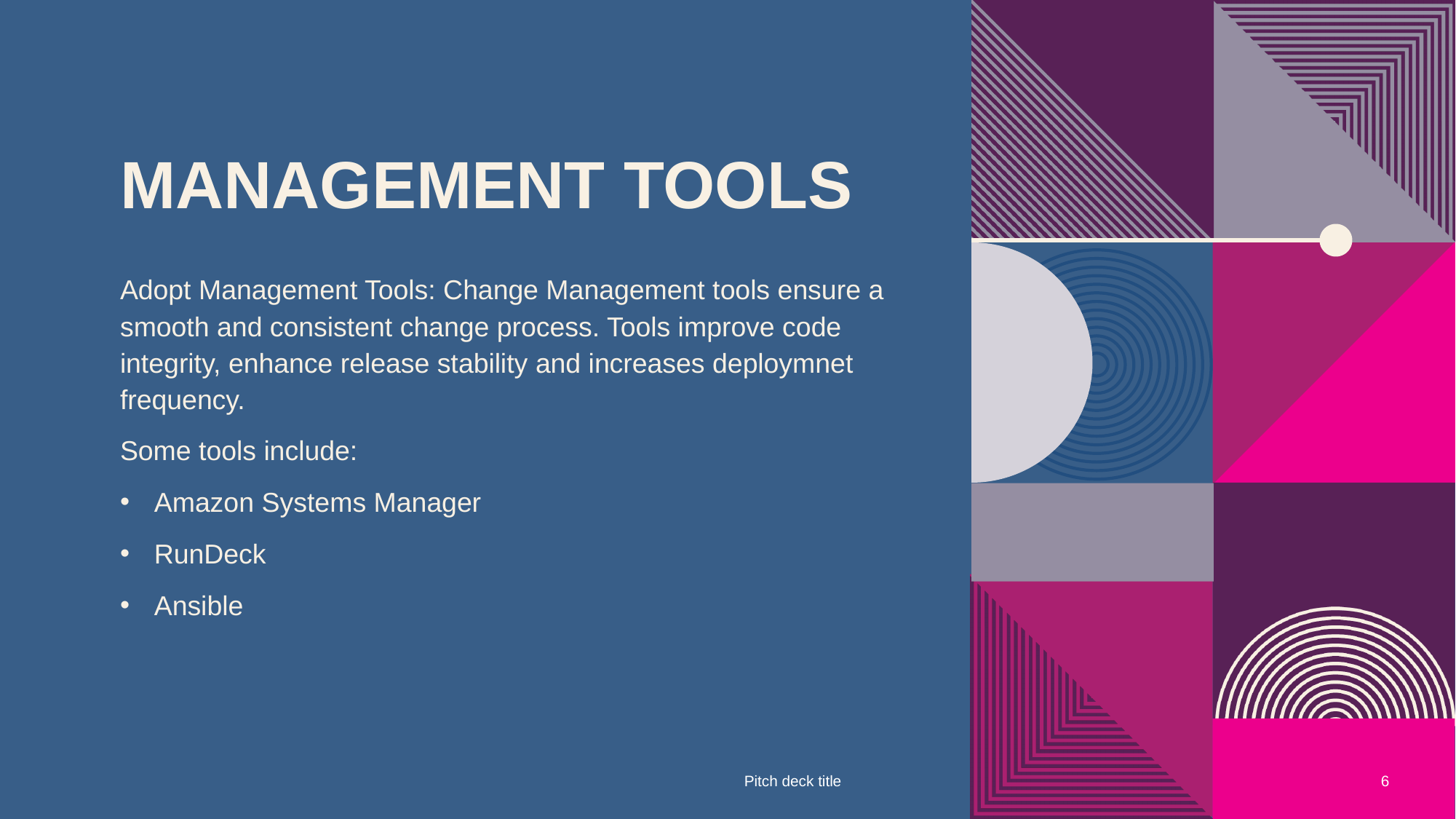

# Management Tools
Adopt Management Tools: Change Management tools ensure a smooth and consistent change process. Tools improve code integrity, enhance release stability and increases deploymnet frequency.
Some tools include:
Amazon Systems Manager
RunDeck
Ansible
Pitch deck title
6